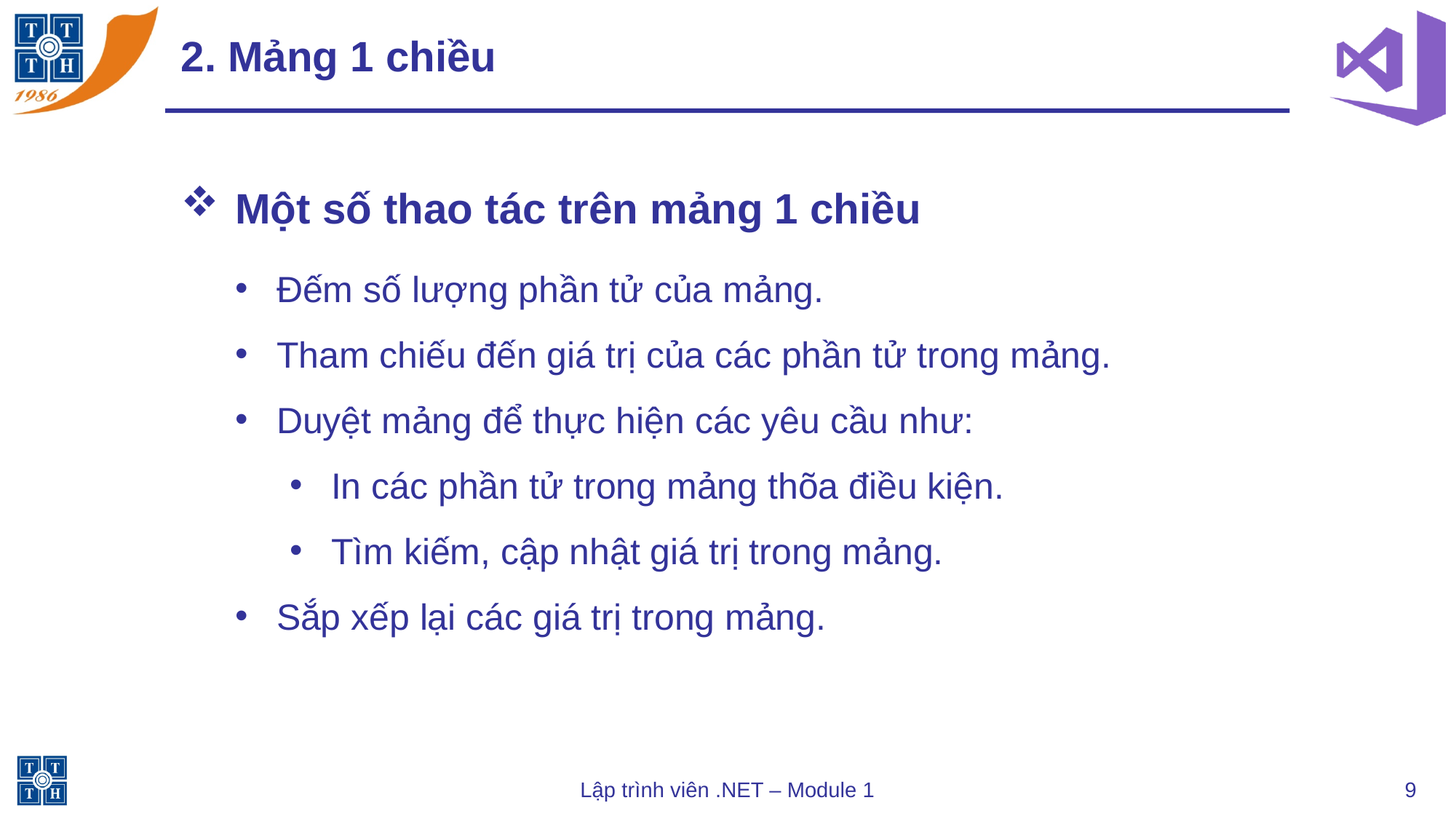

# 2. Mảng 1 chiều
Một số thao tác trên mảng 1 chiều
Đếm số lượng phần tử của mảng.
Tham chiếu đến giá trị của các phần tử trong mảng.
Duyệt mảng để thực hiện các yêu cầu như:
In các phần tử trong mảng thõa điều kiện.
Tìm kiếm, cập nhật giá trị trong mảng.
Sắp xếp lại các giá trị trong mảng.